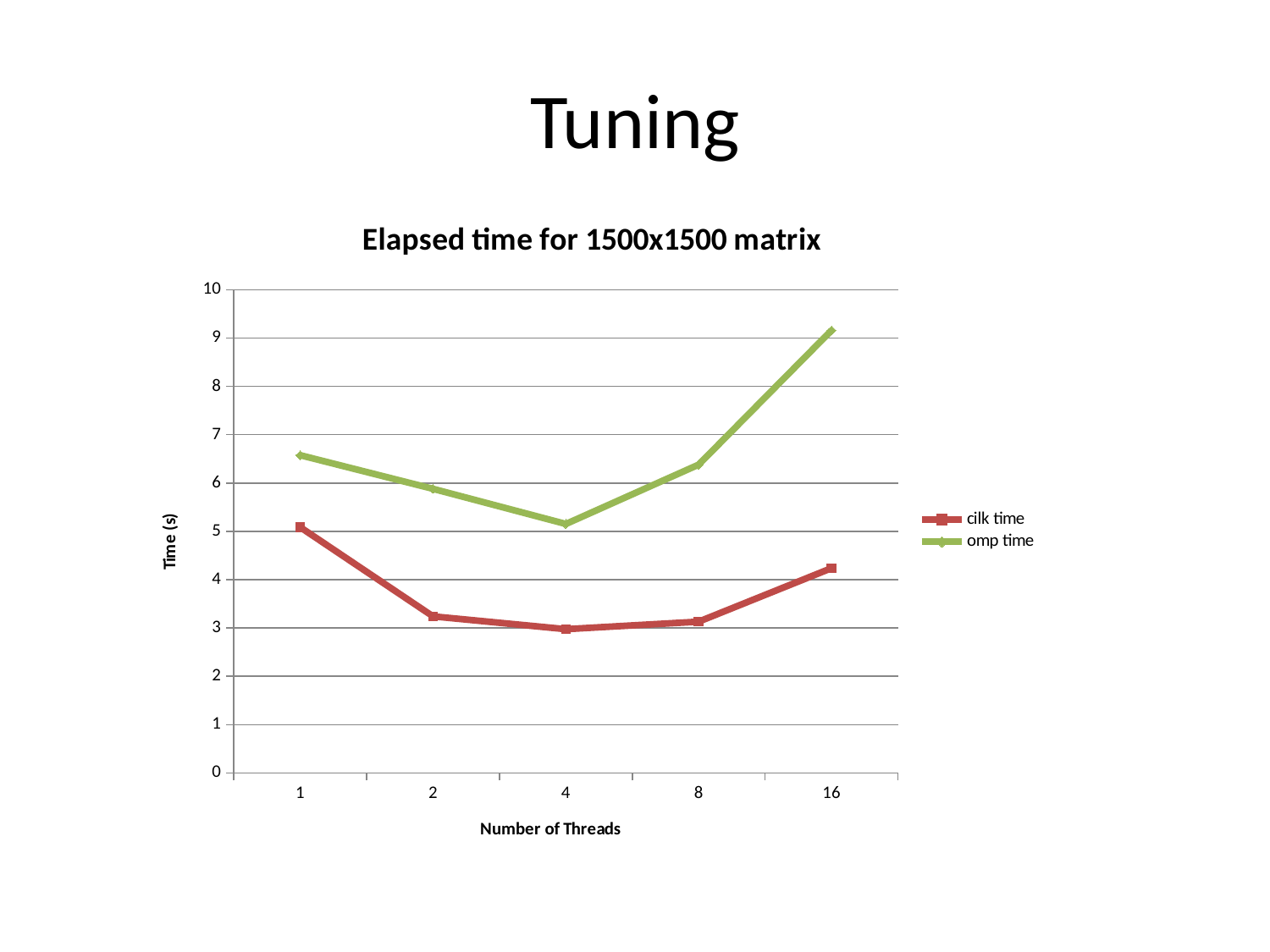

# Tuning

### Chart: Elapsed time for 1500x1500 matrix

| Category | cilk time | omp time |
|---|---|---|
| 1.0 | 5.085585999999995 | 6.574763 |
| 2.0 | 3.239494 | 5.879239 |
| 4.0 | 2.974619999999999 | 5.152070999999996 |
| 8.0 | 3.129878999999999 | 6.3794 |
| 16.0 | 4.236603 | 9.157062 |